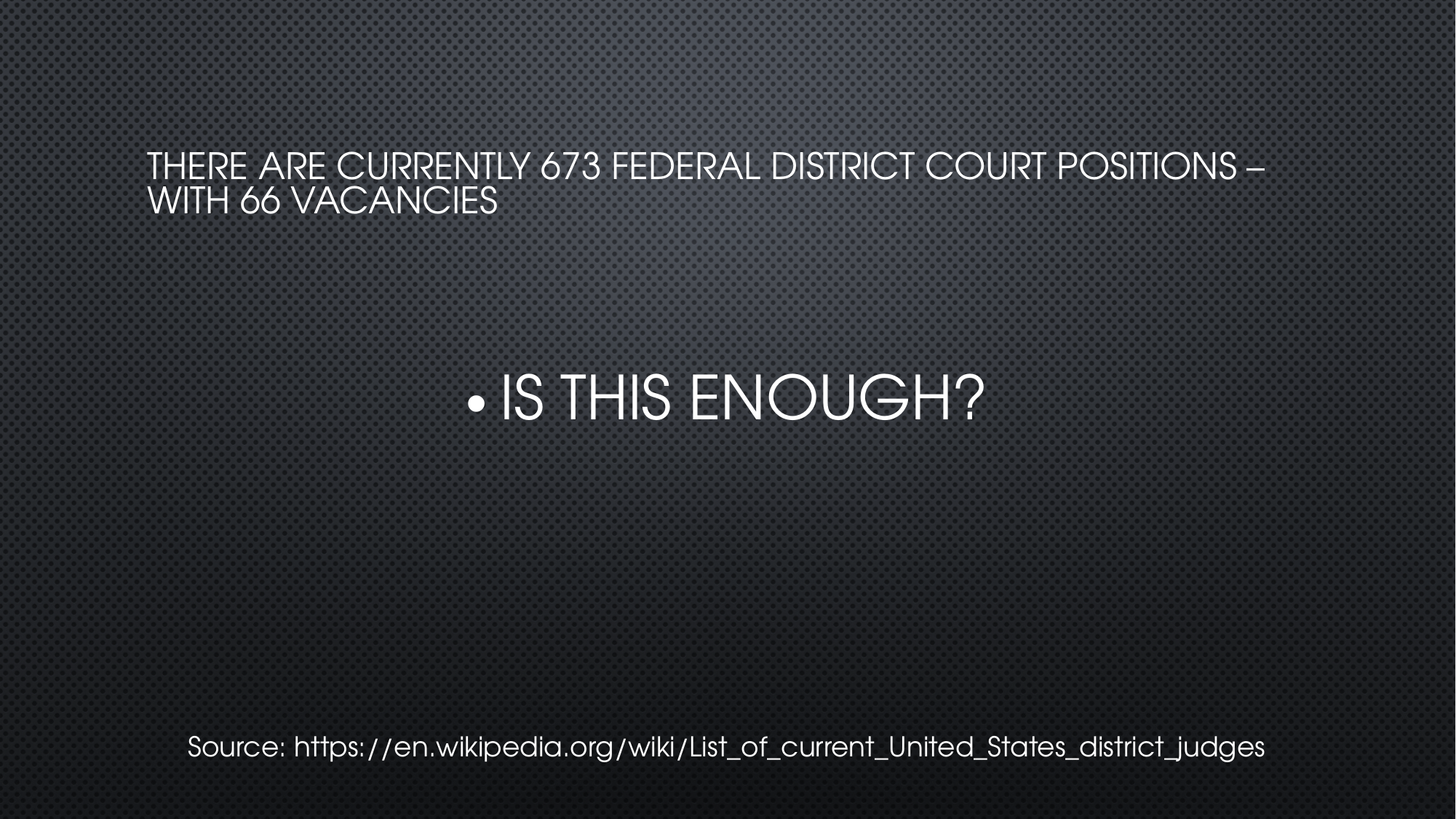

# There are currently 673 federal district court positions – with 66 vacancies
is this enough?
Source: https://en.wikipedia.org/wiki/List_of_current_United_States_district_judges